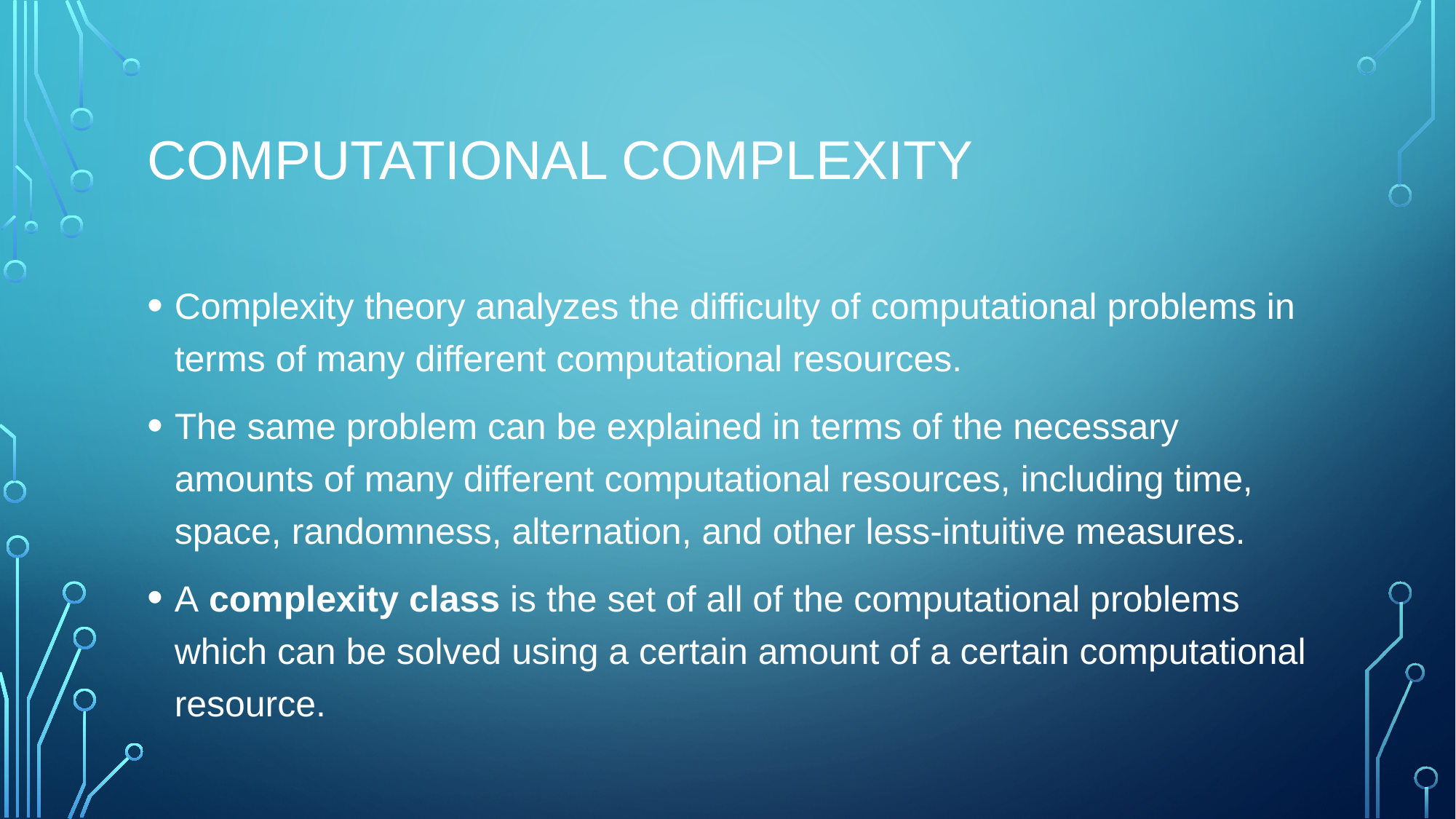

# Computational complexity
Complexity theory analyzes the difficulty of computational problems in terms of many different computational resources.
The same problem can be explained in terms of the necessary amounts of many different computational resources, including time, space, randomness, alternation, and other less-intuitive measures.
A complexity class is the set of all of the computational problems which can be solved using a certain amount of a certain computational resource.